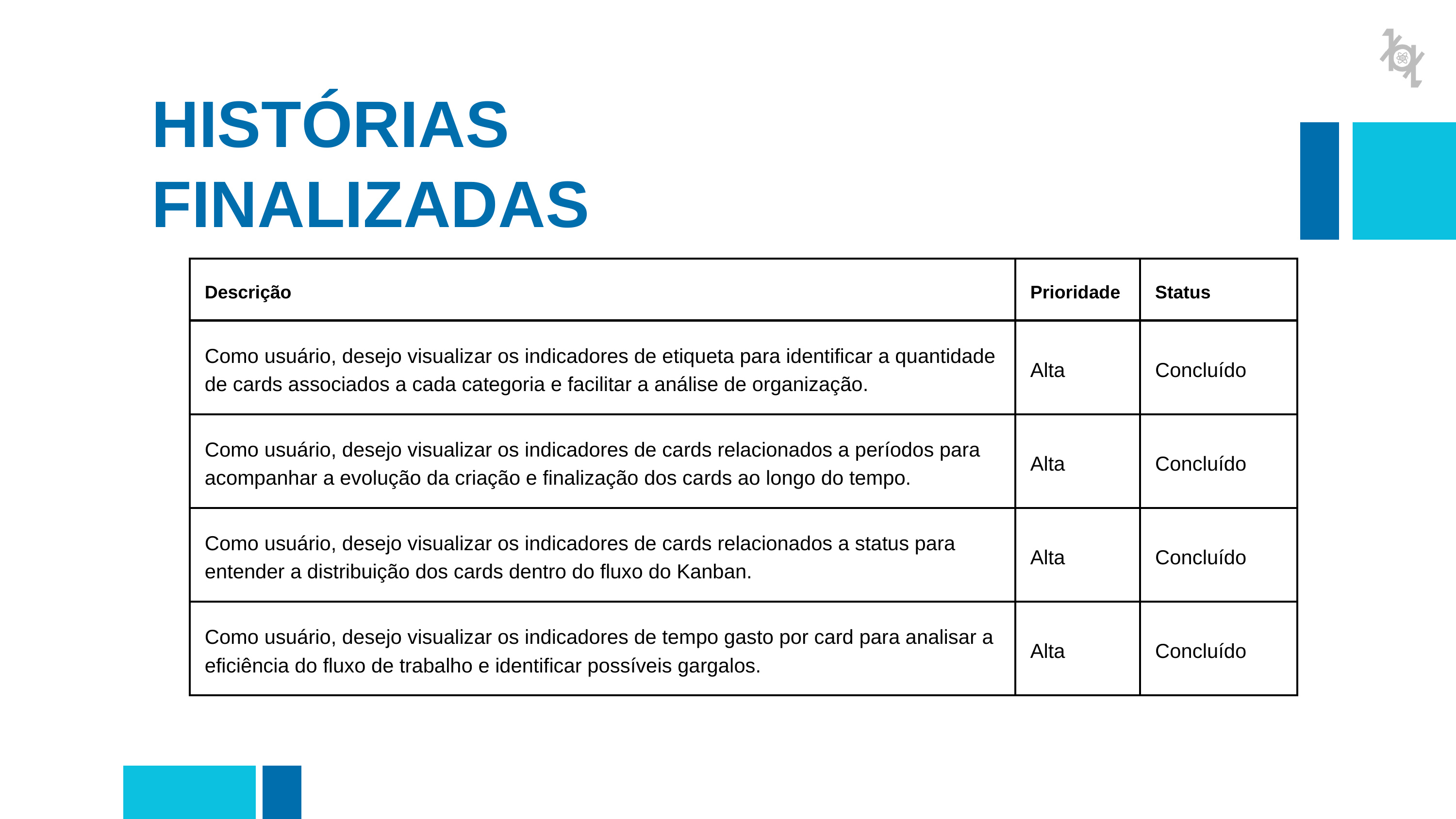

HISTÓRIAS FINALIZADAS

| Descrição | Prioridade | Status |
| --- | --- | --- |
| Como usuário, desejo visualizar os indicadores de etiqueta para identificar a quantidade de cards associados a cada categoria e facilitar a análise de organização. | Alta | Concluído |
| Como usuário, desejo visualizar os indicadores de cards relacionados a períodos para acompanhar a evolução da criação e finalização dos cards ao longo do tempo. | Alta | Concluído |
| Como usuário, desejo visualizar os indicadores de cards relacionados a status para entender a distribuição dos cards dentro do fluxo do Kanban. | Alta | Concluído |
| Como usuário, desejo visualizar os indicadores de tempo gasto por card para analisar a eficiência do fluxo de trabalho e identificar possíveis gargalos. | Alta | Concluído |